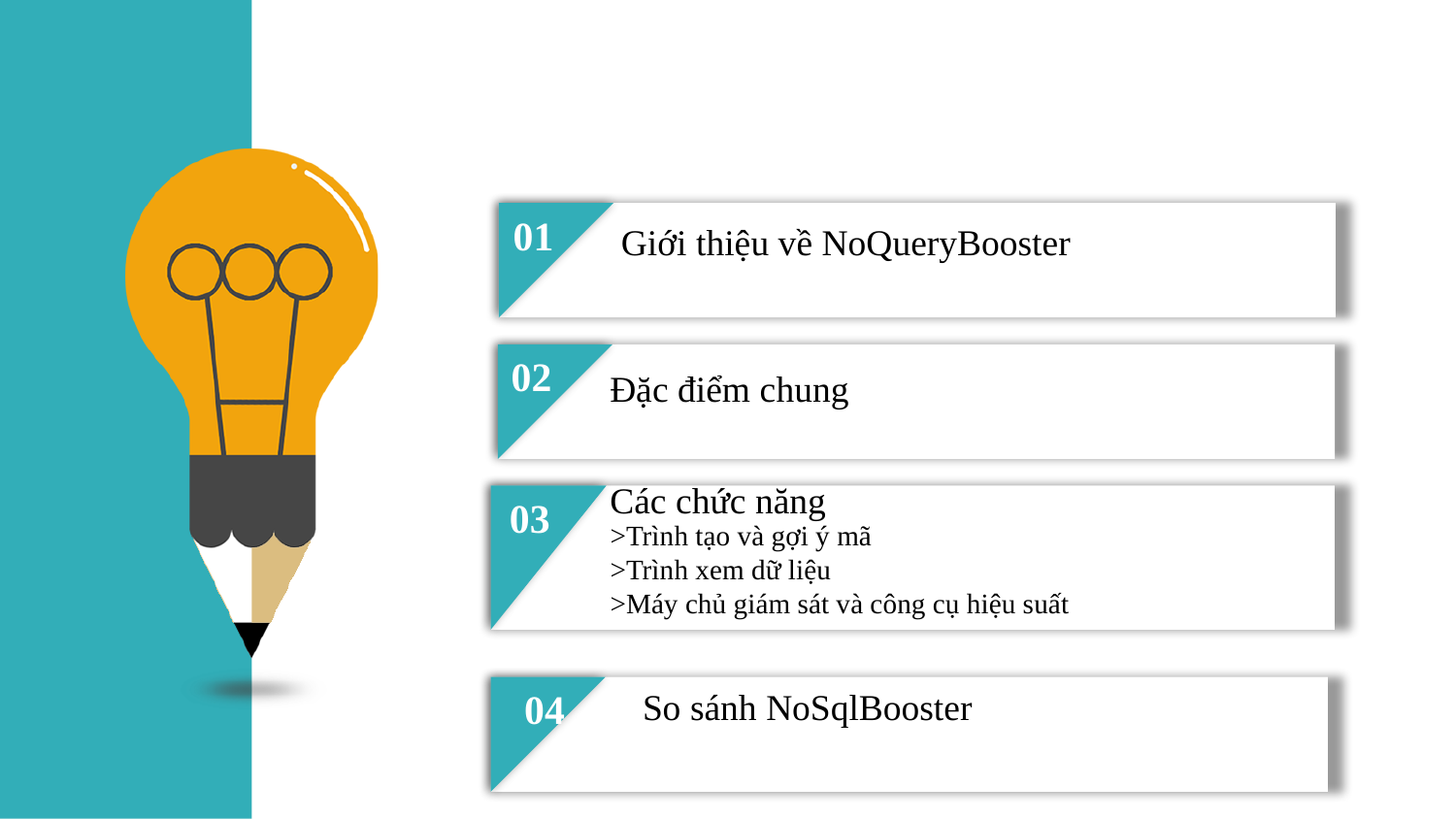

01
Giới thiệu về NoQueryBooster

02

Đặc điểm chung

Các chức năng
>Trình tạo và gợi ý mã
>Trình xem dữ liệu
>Máy chủ giám sát và công cụ hiệu suất

03
04

So sánh NoSqlBooster